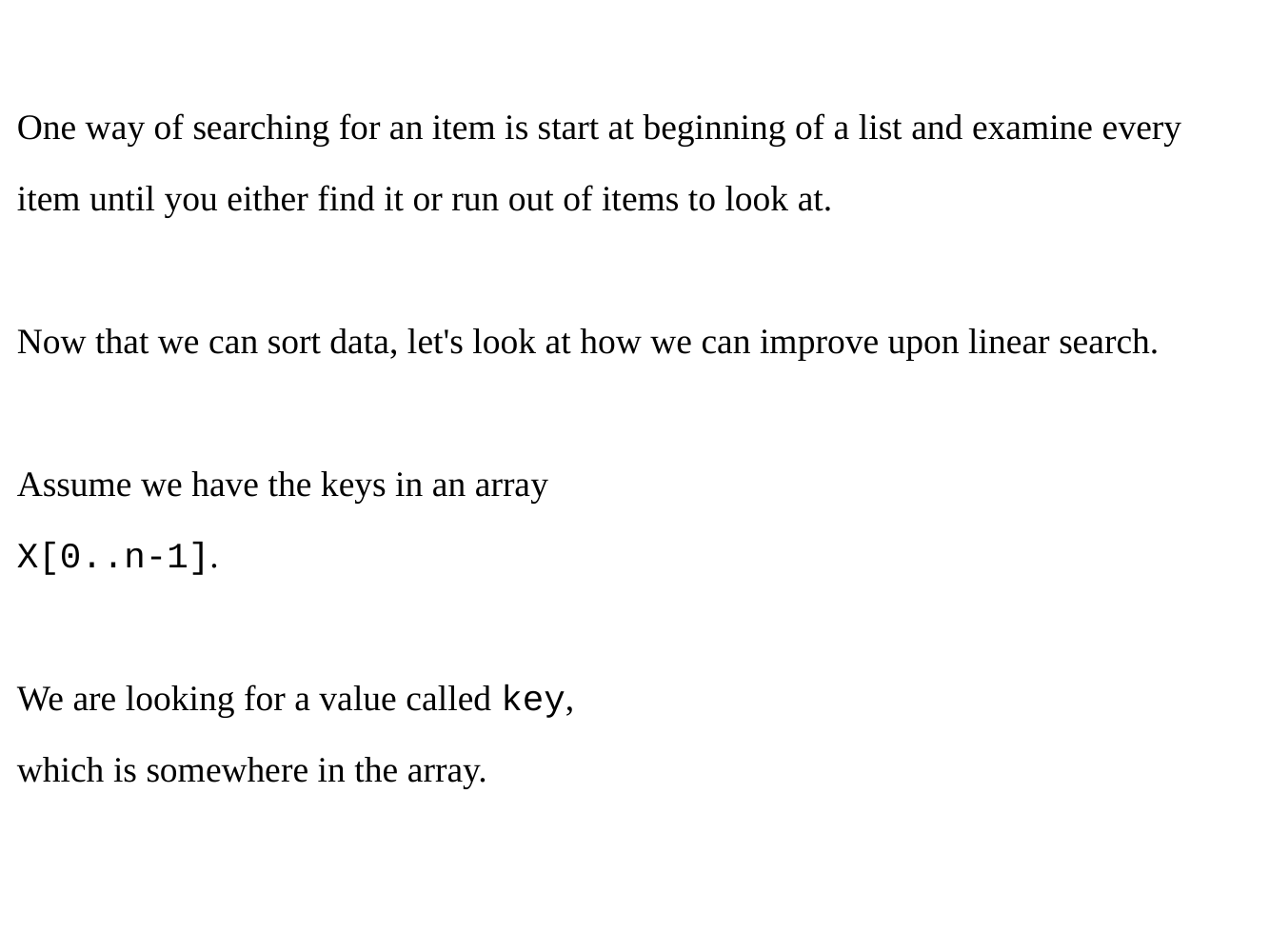

One way of searching for an item is start at beginning of a list and examine every item until you either find it or run out of items to look at.

Now that we can sort data, let's look at how we can improve upon linear search.

Assume we have the keys in an array
X[0..n-1].

We are looking for a value called key,
which is somewhere in the array.